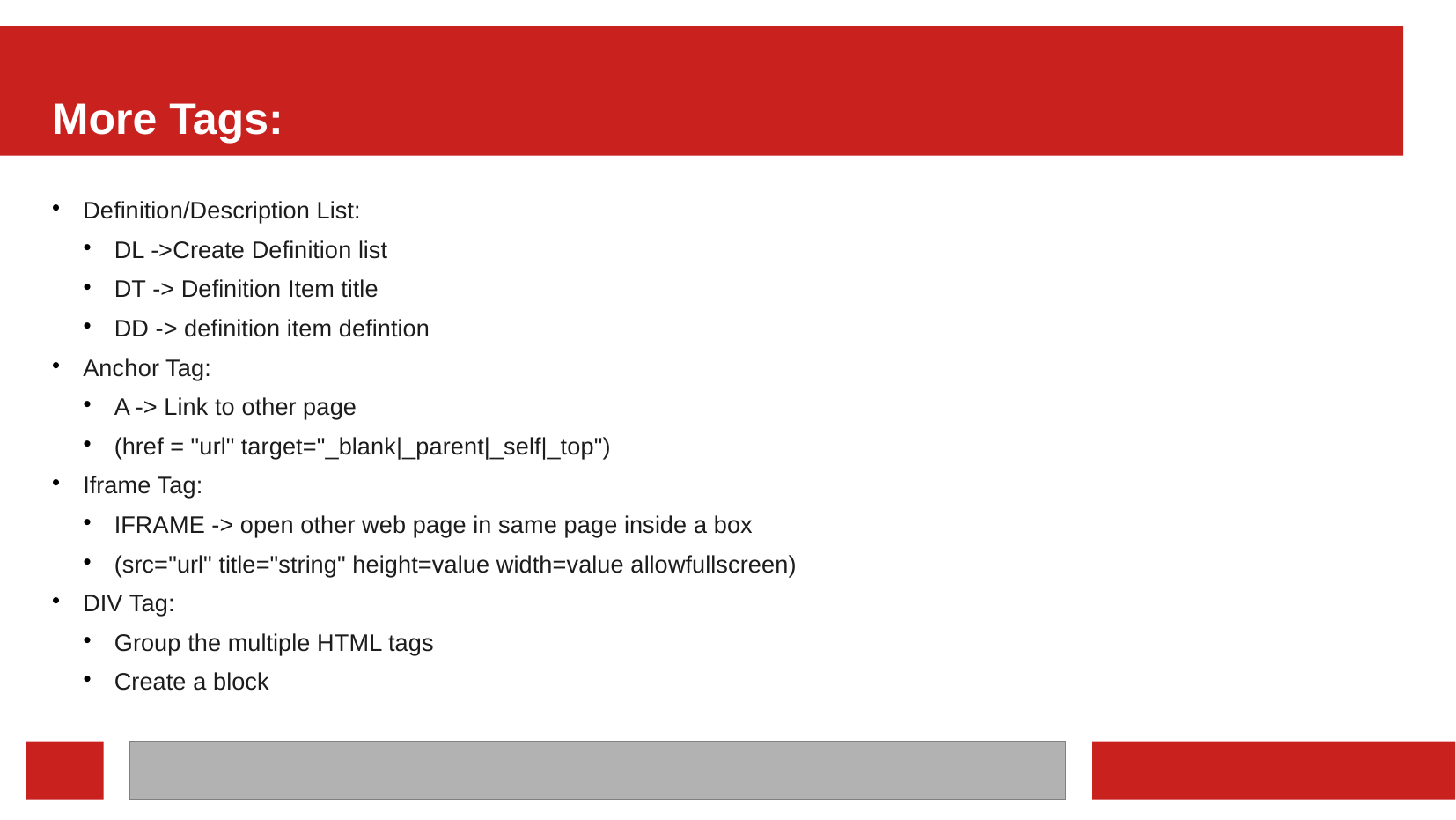

More Tags:
Definition/Description List:
DL ->Create Definition list
DT -> Definition Item title
DD -> definition item defintion
Anchor Tag:
A -> Link to other page
(href = "url" target="_blank|_parent|_self|_top")
Iframe Tag:
IFRAME -> open other web page in same page inside a box
(src="url" title="string" height=value width=value allowfullscreen)
DIV Tag:
Group the multiple HTML tags
Create a block